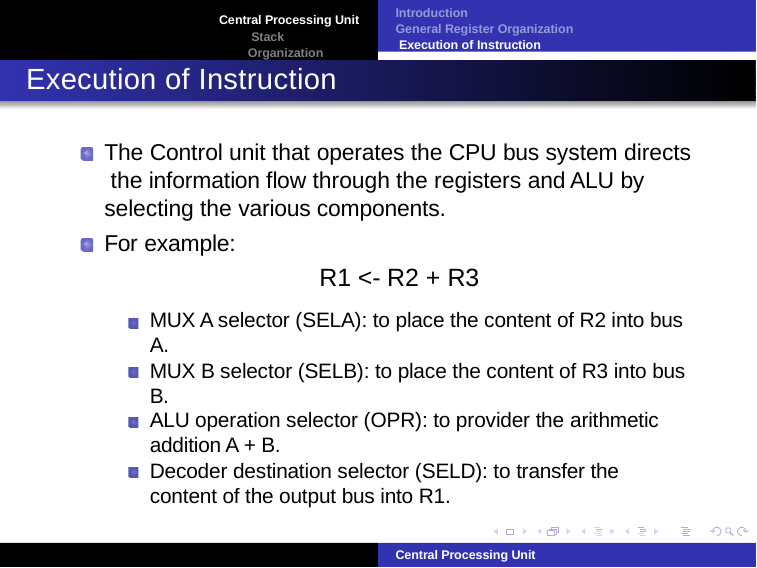

Introduction
General Register Organization  Execution of Instruction
Central Processing Unit  Stack Organization
Execution of Instruction

The Control unit that operates the CPU bus system directs  the information flow through the registers and ALU by  selecting the various components.
For example:
R1 <- R2 + R3
MUX A selector (SELA): to place the content of R2 into bus  A.
MUX B selector (SELB): to place the content of R3 into bus  B.
ALU operation selector (OPR): to provider the arithmetic
addition A + B.
Decoder destination selector (SELD): to transfer the  content of the output bus into R1.

Central Processing Unit